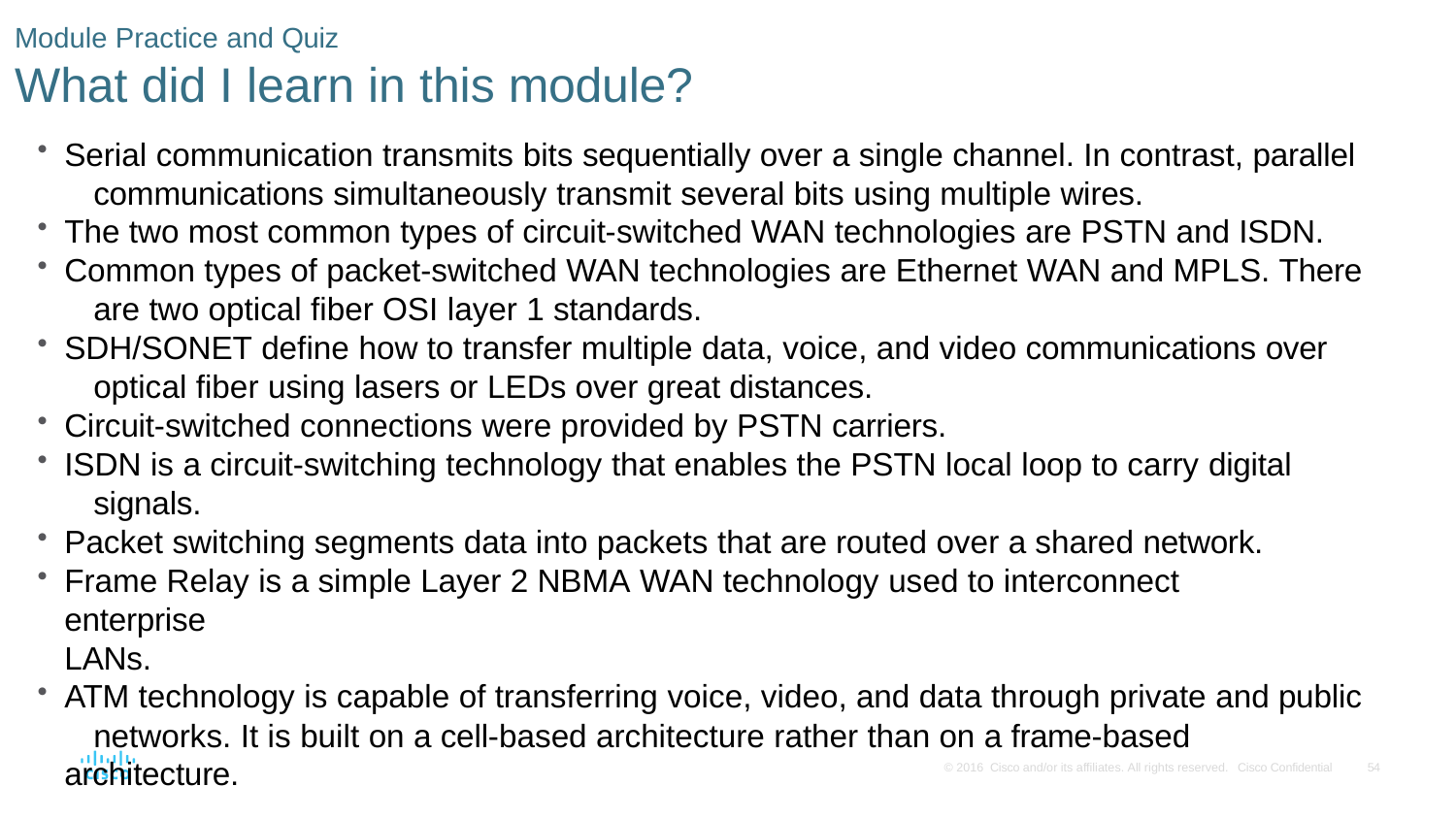

Module Practice and Quiz
# What did I learn in this module?
Serial communication transmits bits sequentially over a single channel. In contrast, parallel 	communications simultaneously transmit several bits using multiple wires.
The two most common types of circuit-switched WAN technologies are PSTN and ISDN.
Common types of packet-switched WAN technologies are Ethernet WAN and MPLS. There 	are two optical fiber OSI layer 1 standards.
SDH/SONET define how to transfer multiple data, voice, and video communications over 	optical fiber using lasers or LEDs over great distances.
Circuit-switched connections were provided by PSTN carriers.
ISDN is a circuit-switching technology that enables the PSTN local loop to carry digital 	signals.
Packet switching segments data into packets that are routed over a shared network.
Frame Relay is a simple Layer 2 NBMA WAN technology used to interconnect enterprise
LANs.
ATM technology is capable of transferring voice, video, and data through private and public 	networks. It is built on a cell-based architecture rather than on a frame-based architecture.
© 2016 Cisco and/or its affiliates. All rights reserved. Cisco Confidential
54